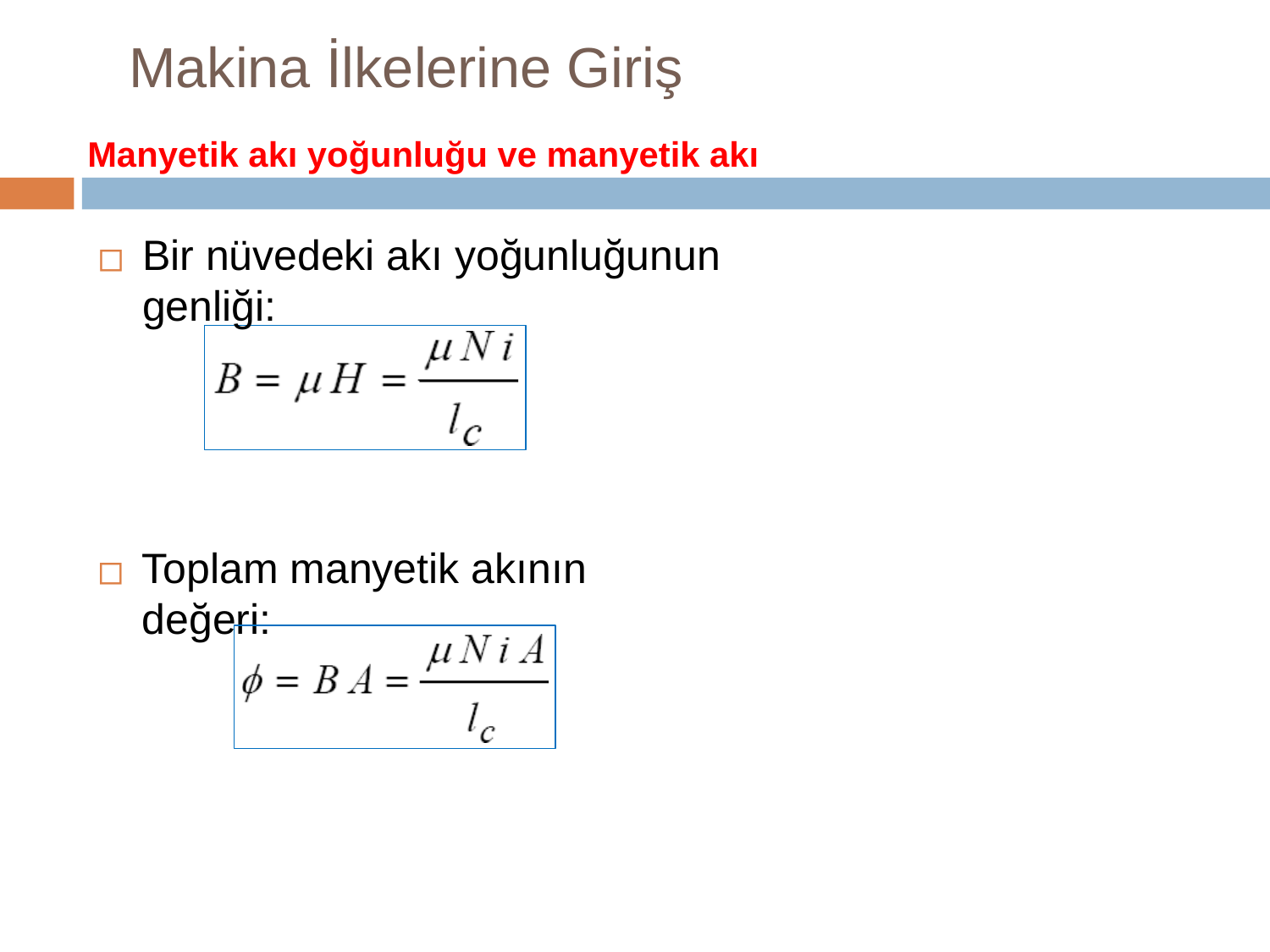

# Makina İlkelerine Giriş
Manyetik akı yoğunluğu ve manyetik akı

Bir nüvedeki akı yoğunluğunun genliği:

Toplam manyetik akının değeri: